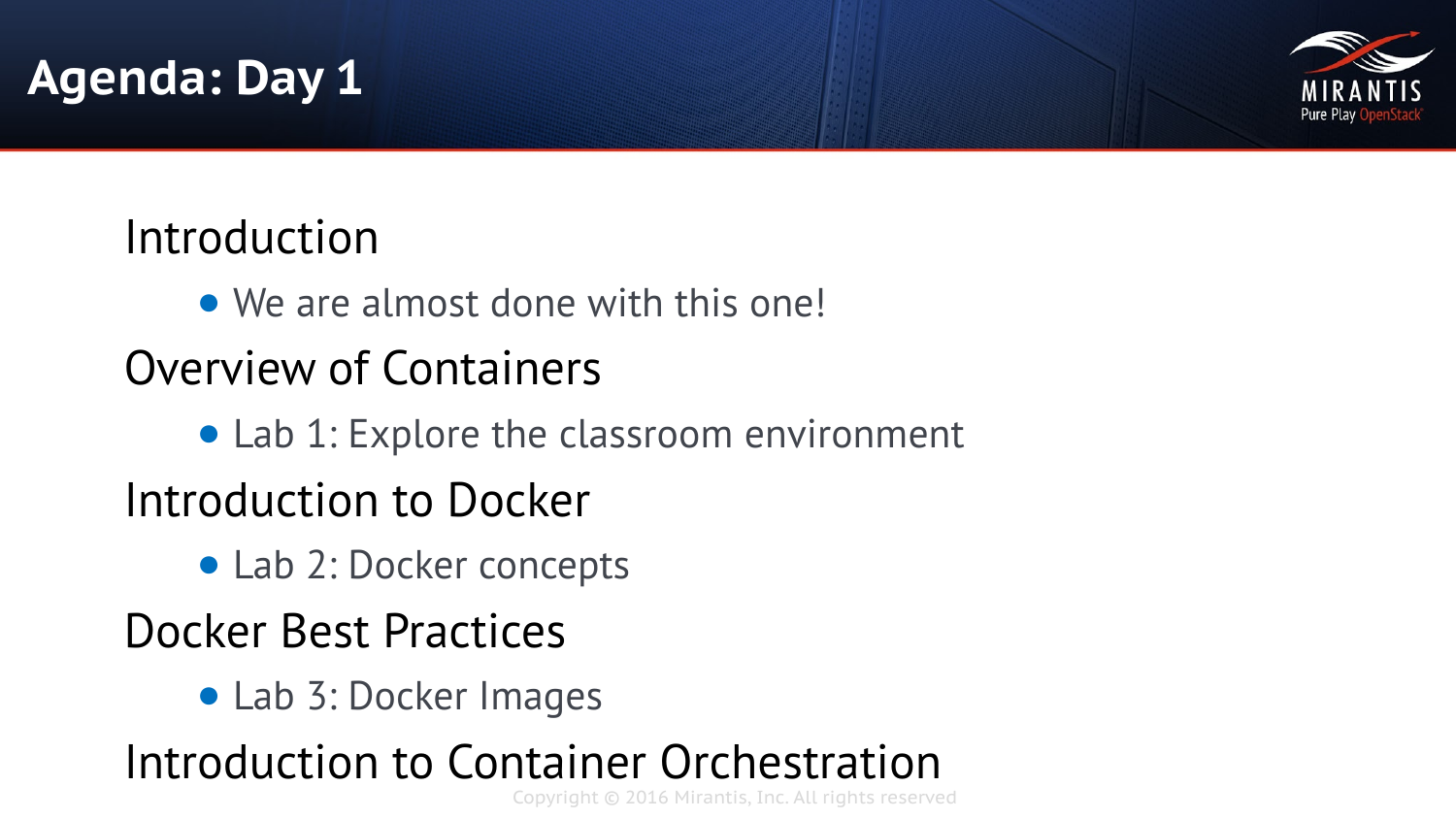

# Agenda: Day 1
Introduction
We are almost done with this one!
Overview of Containers
Lab 1: Explore the classroom environment
Introduction to Docker
Lab 2: Docker concepts
Docker Best Practices
Lab 3: Docker Images
Introduction to Container Orchestration